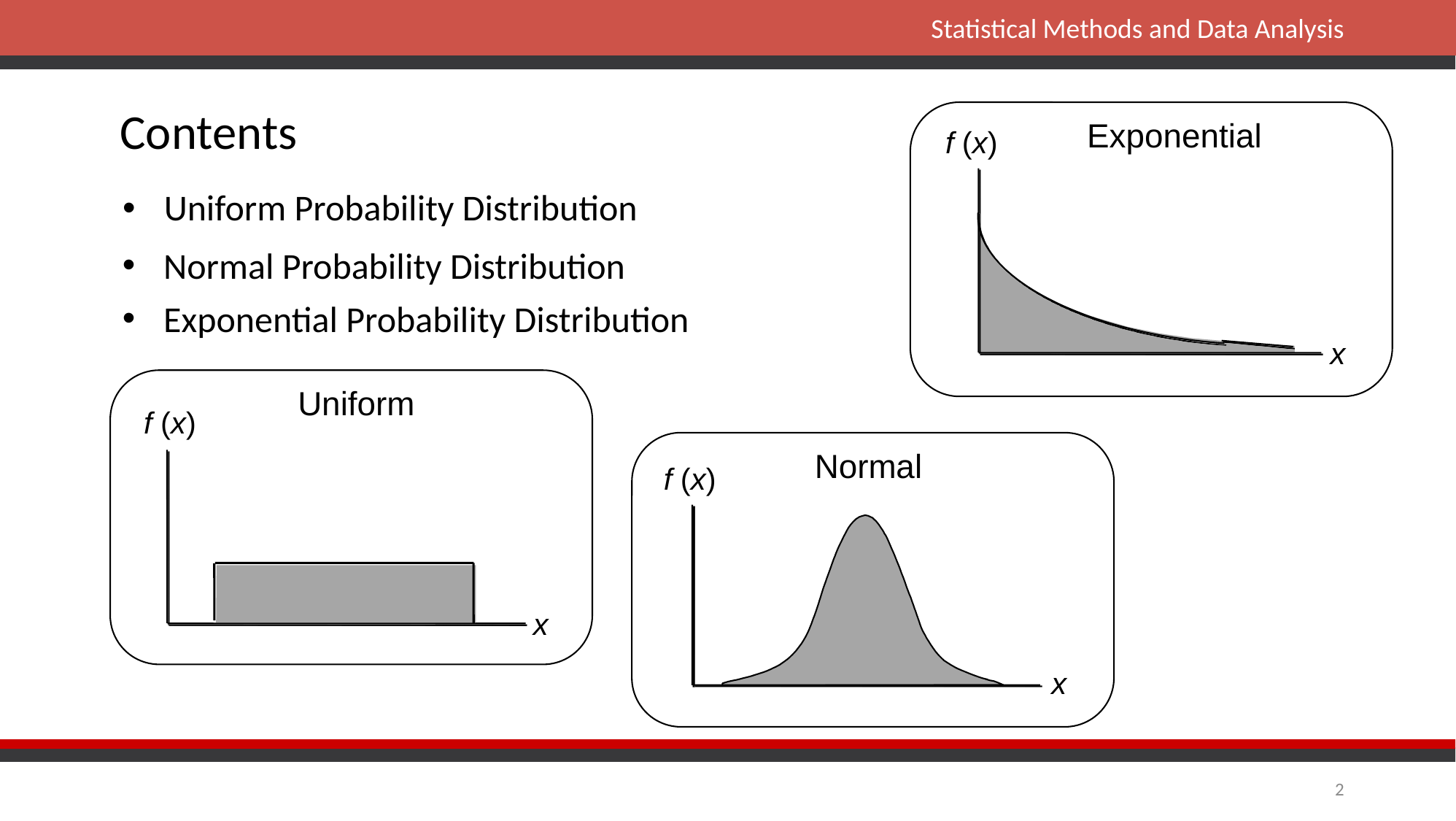

# Contents

Exponential
f (x)

x

Uniform Probability Distribution
Normal Probability Distribution
Exponential Probability Distribution

Uniform
f (x)

 x

Normal
f (x)

x

2